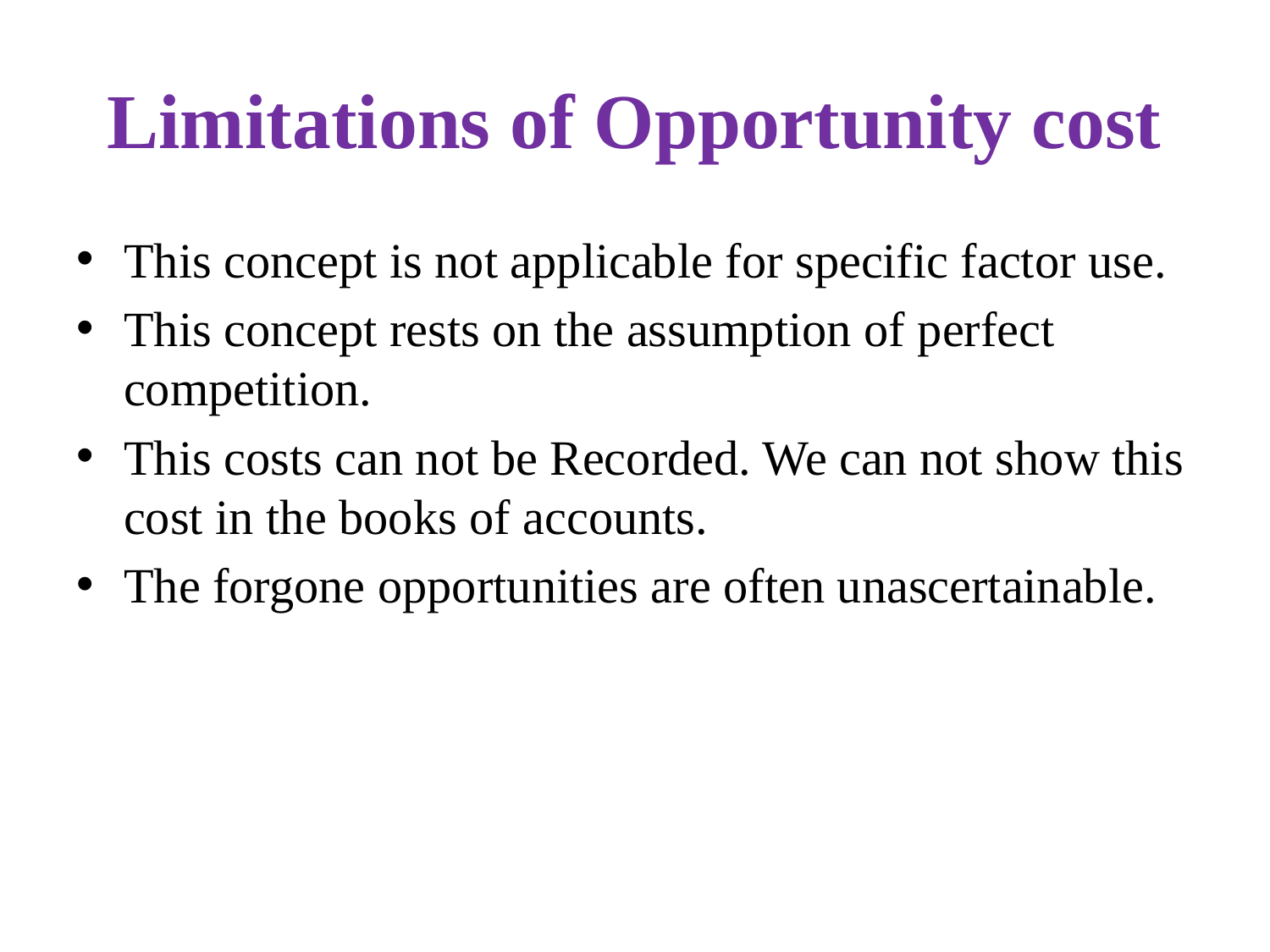

# Limitations of Opportunity cost
This concept is not applicable for specific factor use.
This concept rests on the assumption of perfect competition.
This costs can not be Recorded. We can not show this cost in the books of accounts.
The forgone opportunities are often unascertainable.